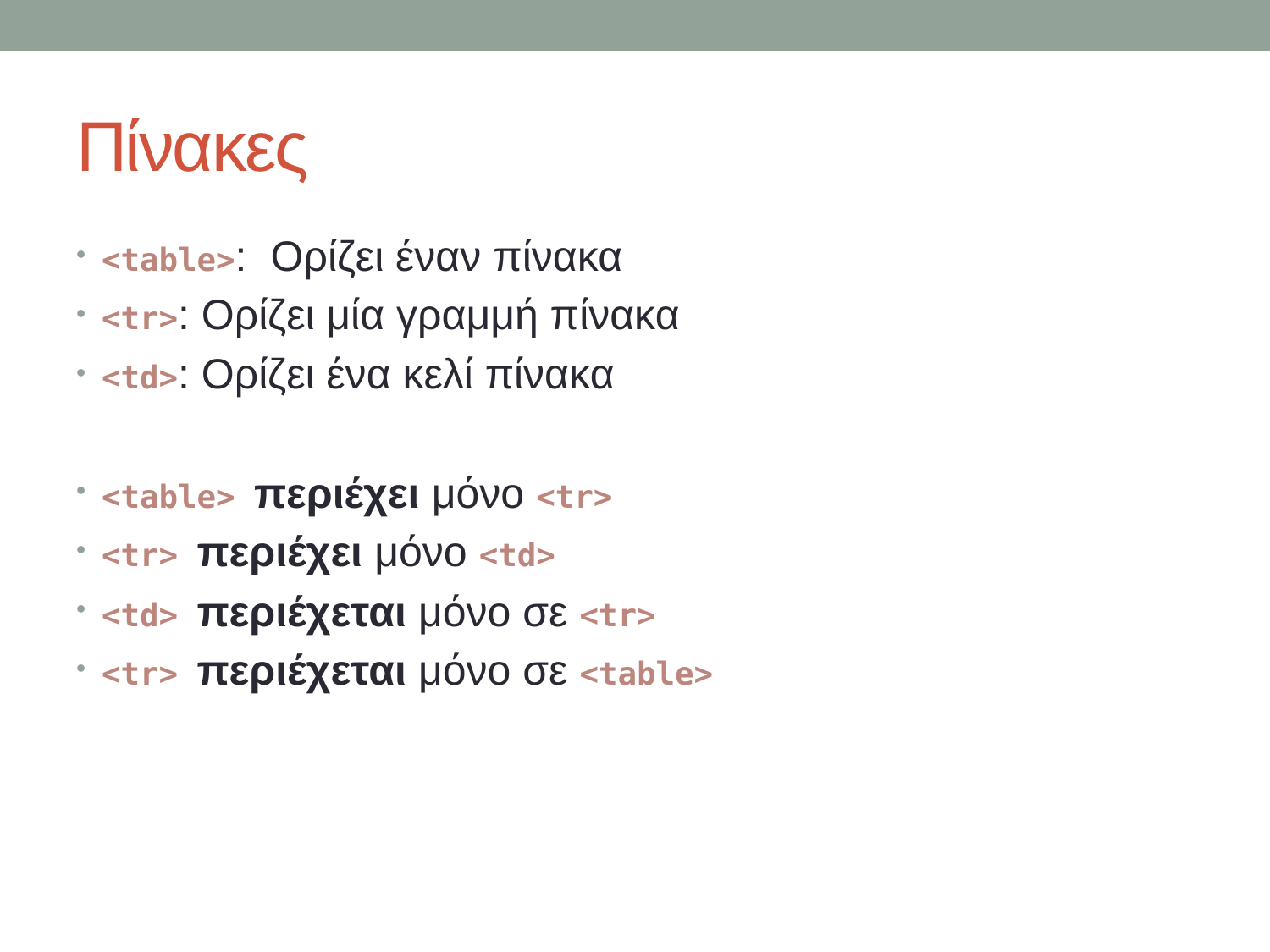

# Πίνακες
<table>:  Ορίζει έναν πίνακα
<tr>: Ορίζει μία γραμμή πίνακα
<td>: Ορίζει ένα κελί πίνακα

<table> περιέχει μόνο <tr>
<tr> περιέχει μόνο <td>
<td> περιέχεται μόνο σε <tr>
<tr> περιέχεται μόνο σε <table>